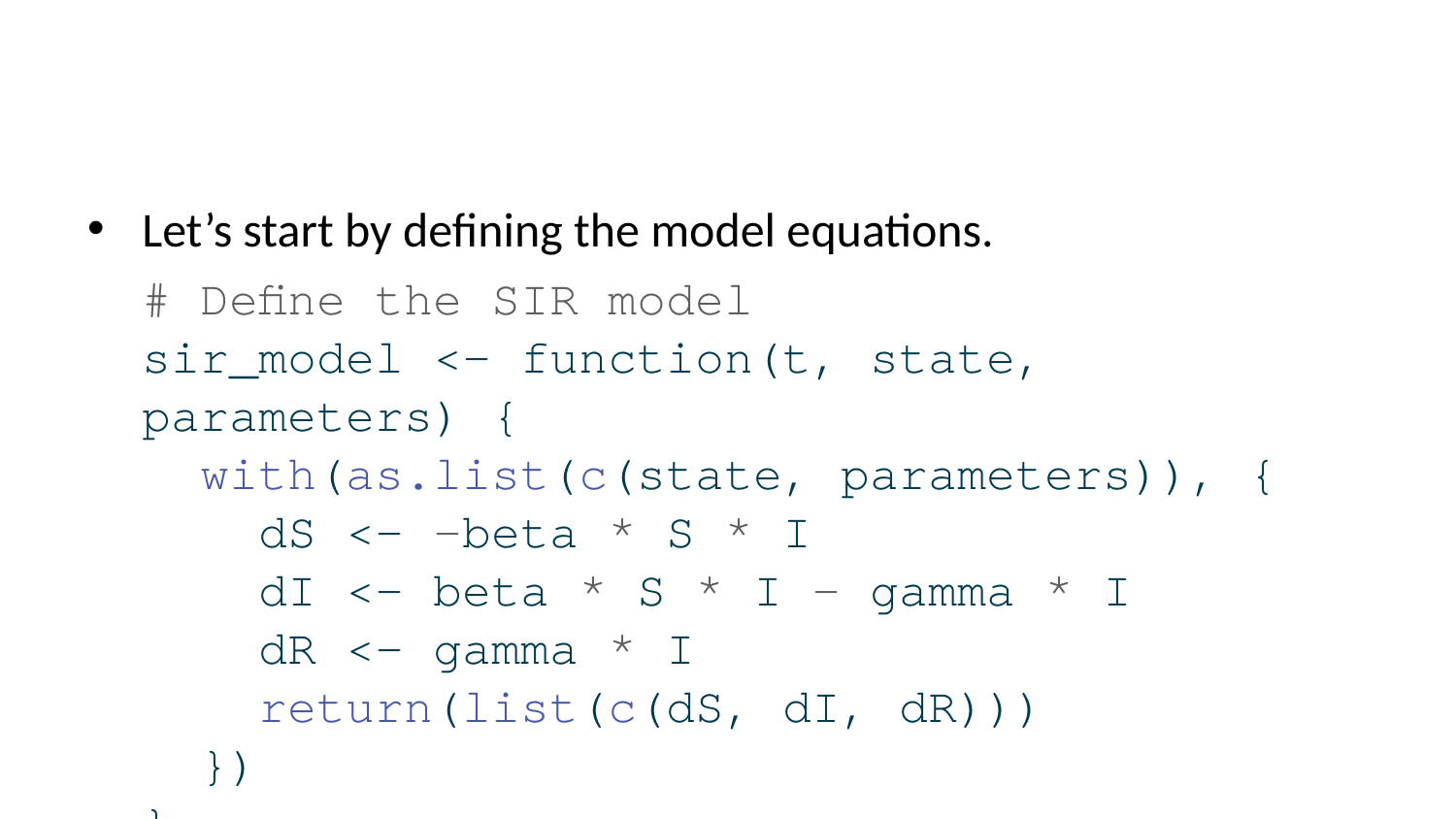

Let’s start by defining the model equations.
# Define the SIR model sir_model <- function(t, state, parameters) { with(as.list(c(state, parameters)), { dS <- -beta * S * I dI <- beta * S * I - gamma * I dR <- gamma * I return(list(c(dS, dI, dR))) }) }